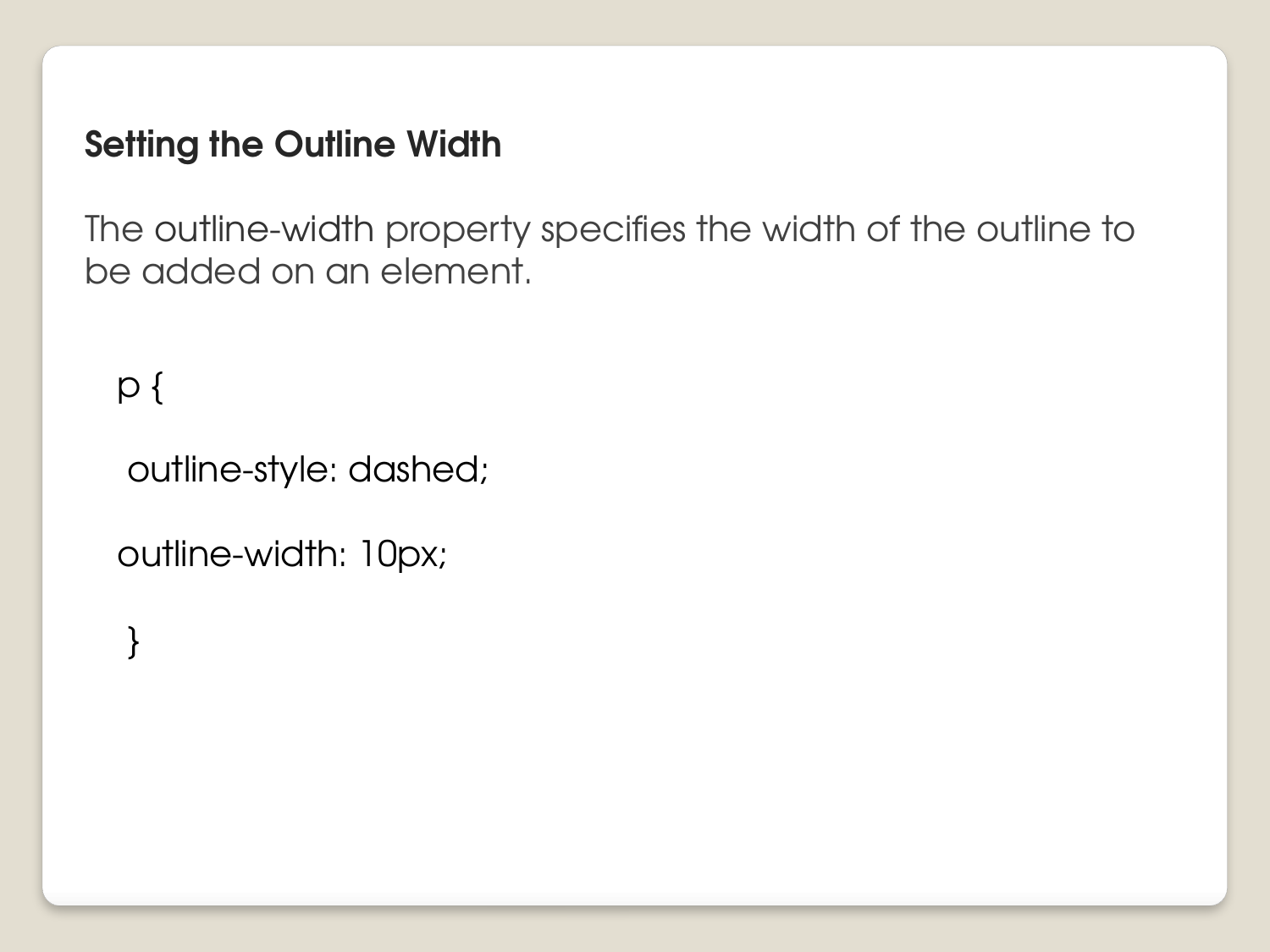

Setting the Outline Width

The outline-width property specifies the width of the outline to be added on an element.
p {

 outline-style: dashed;

outline-width: 10px;

 }